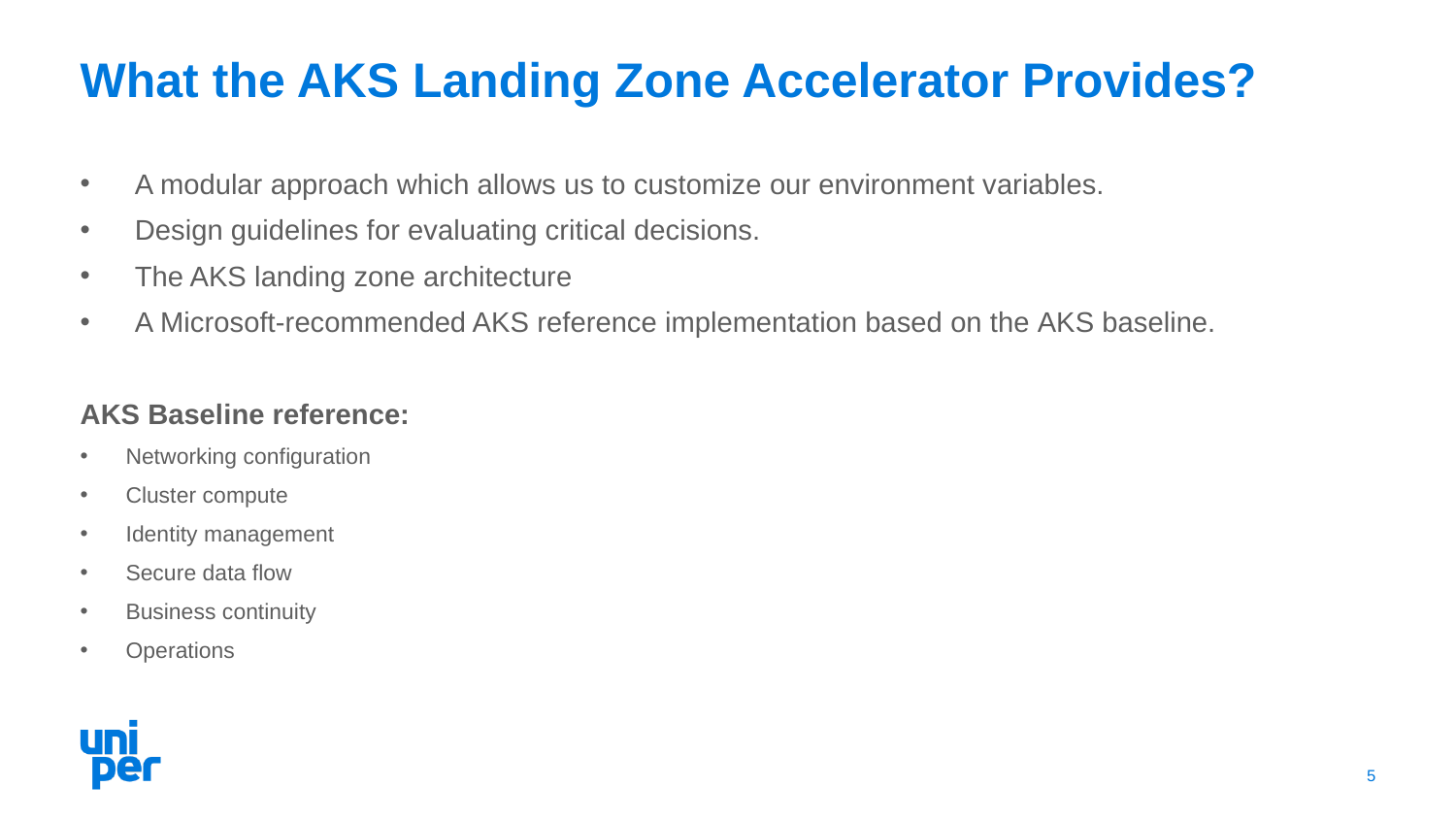

# What the AKS Landing Zone Accelerator Provides?
A modular approach which allows us to customize our environment variables.
Design guidelines for evaluating critical decisions.
The AKS landing zone architecture
A Microsoft-recommended AKS reference implementation based on the AKS baseline.

AKS Baseline reference:
Networking configuration
Cluster compute
Identity management
Secure data flow
Business continuity
Operations

5